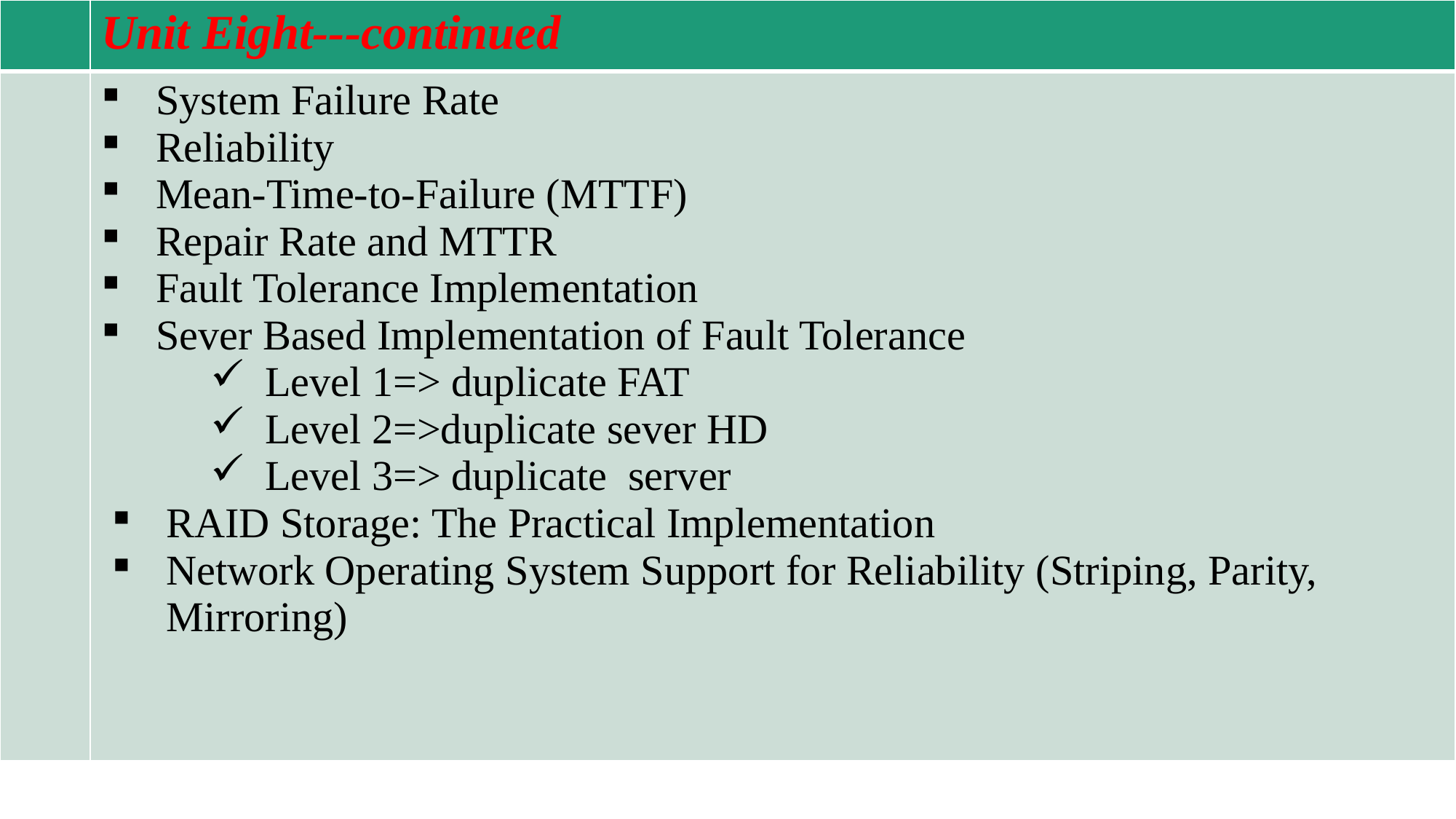

|  | Unit Eight---continued |
| --- | --- |
|  | System Failure Rate Reliability Mean-Time-to-Failure (MTTF) Repair Rate and MTTR Fault Tolerance Implementation Sever Based Implementation of Fault Tolerance Level 1=> duplicate FAT Level 2=>duplicate sever HD Level 3=> duplicate server RAID Storage: The Practical Implementation Network Operating System Support for Reliability (Striping, Parity, Mirroring) |
14